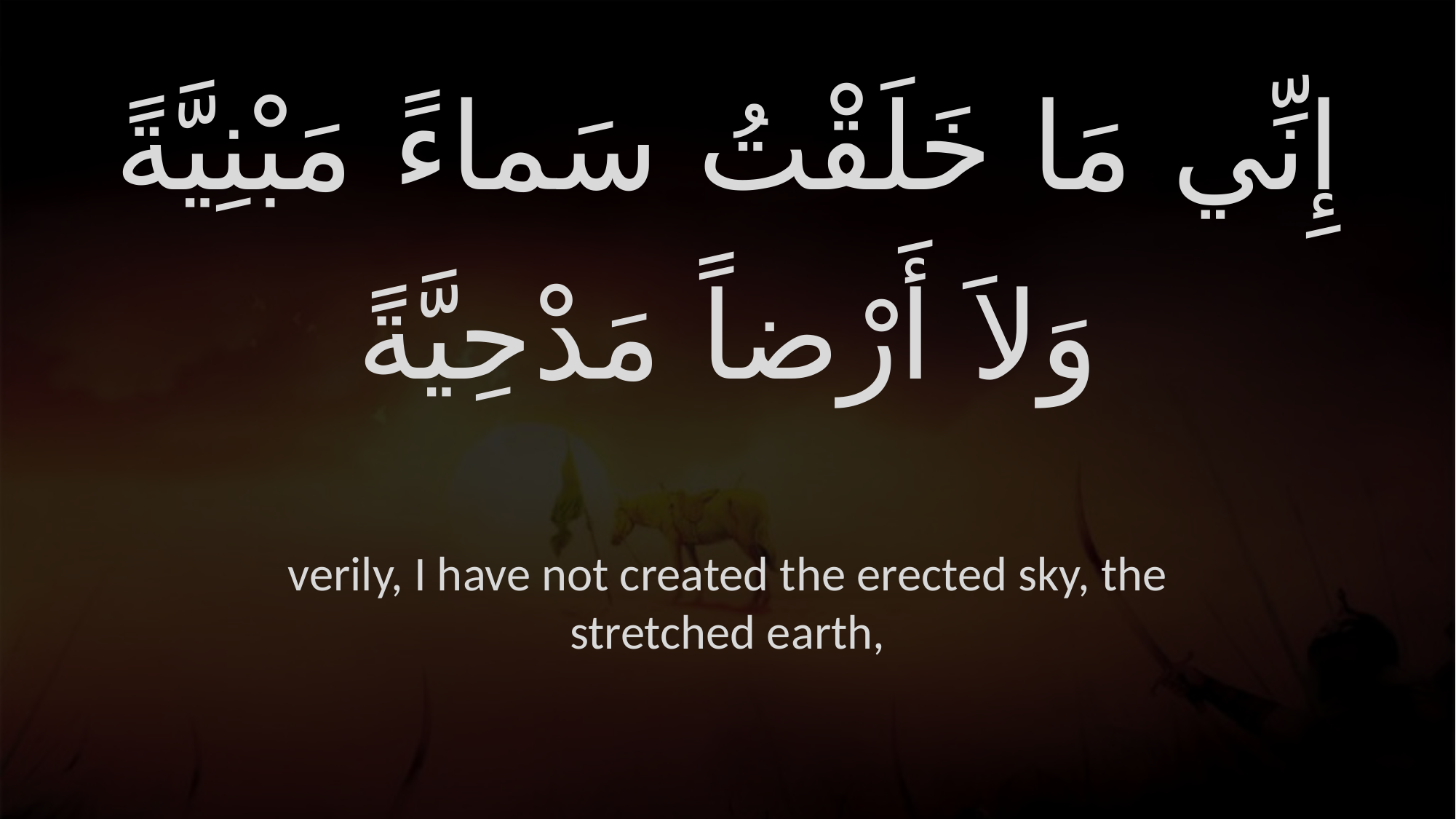

# إِنِّي مَا خَلَقْتُ سَماءً مَبْنِيَّةً وَلاَ أَرْضاً مَدْحِيَّةً
verily, I have not created the erected sky, the stretched earth,